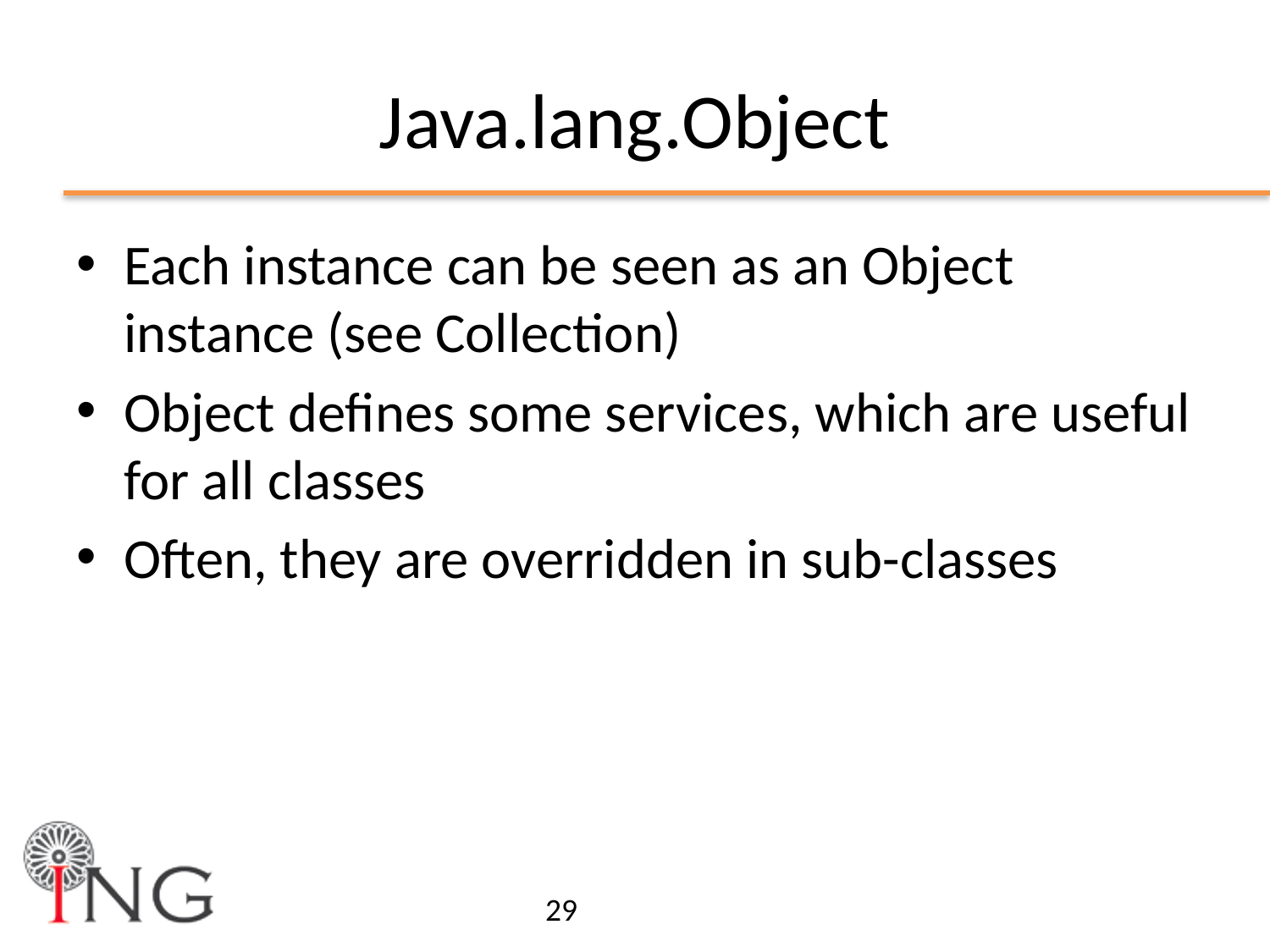

# Java.lang.Object
Each instance can be seen as an Object instance (see Collection)
Object defines some services, which are useful for all classes
Often, they are overridden in sub-classes
29